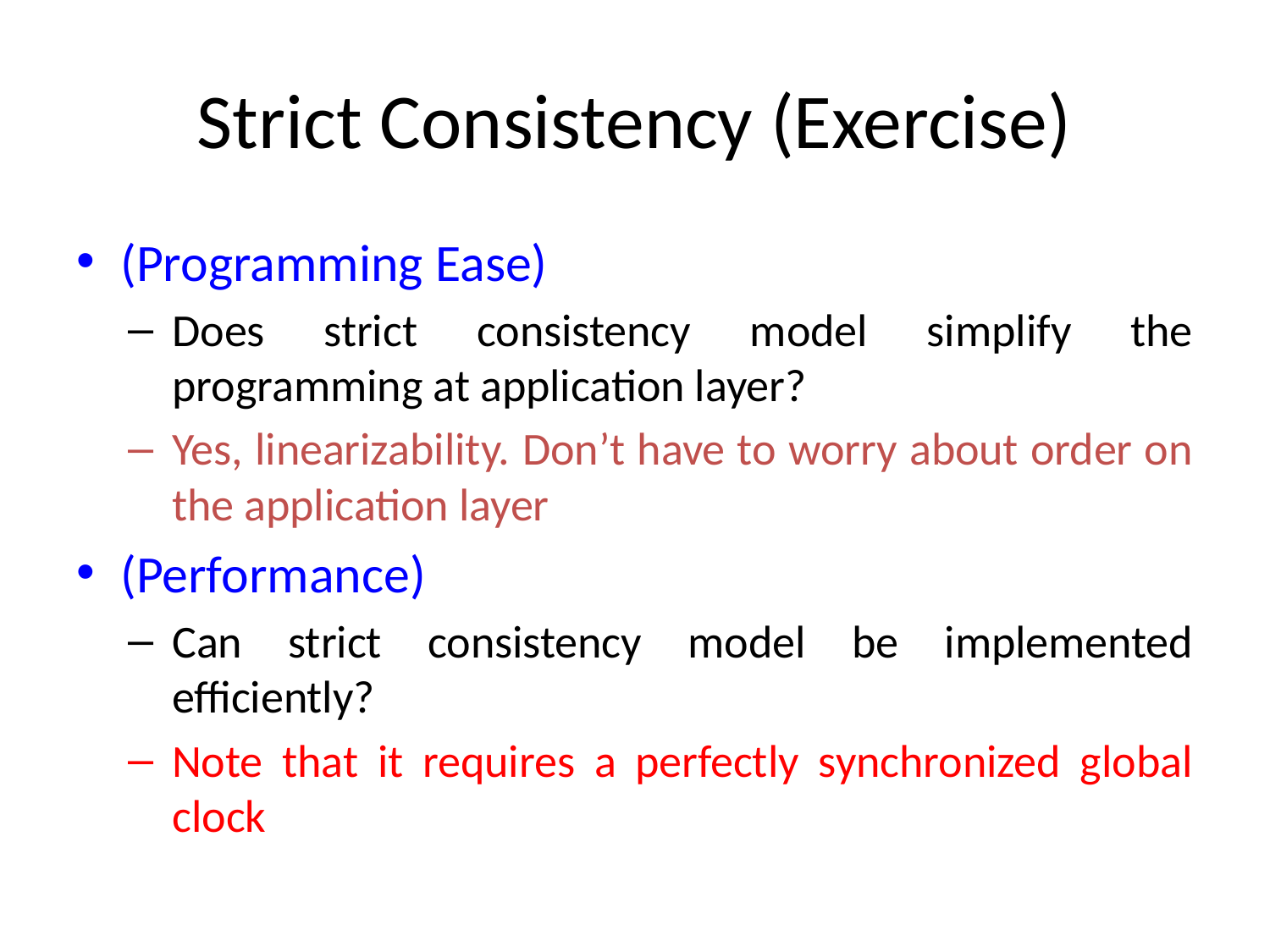

# Strict Consistency (Exercise)
(Programming Ease)
Does strict consistency model simplify the programming at application layer?
Yes, linearizability. Don’t have to worry about order on the application layer
(Performance)
Can strict consistency model be implemented efficiently?
Note that it requires a perfectly synchronized global clock